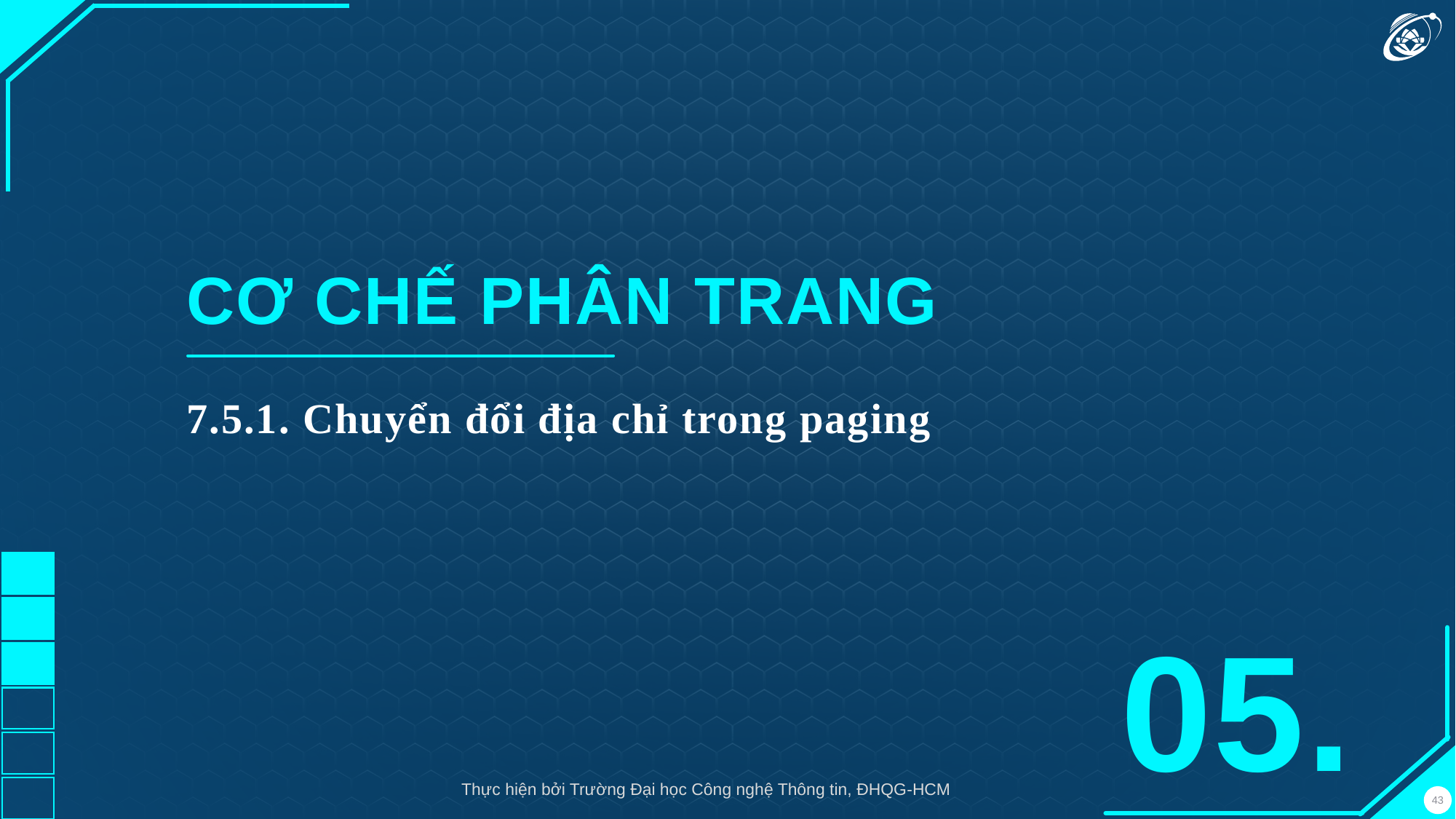

CƠ CHẾ PHÂN TRANG
7.5.1. Chuyển đổi địa chỉ trong paging

05.
Thực hiện bởi Trường Đại học Công nghệ Thông tin, ĐHQG-HCM
43